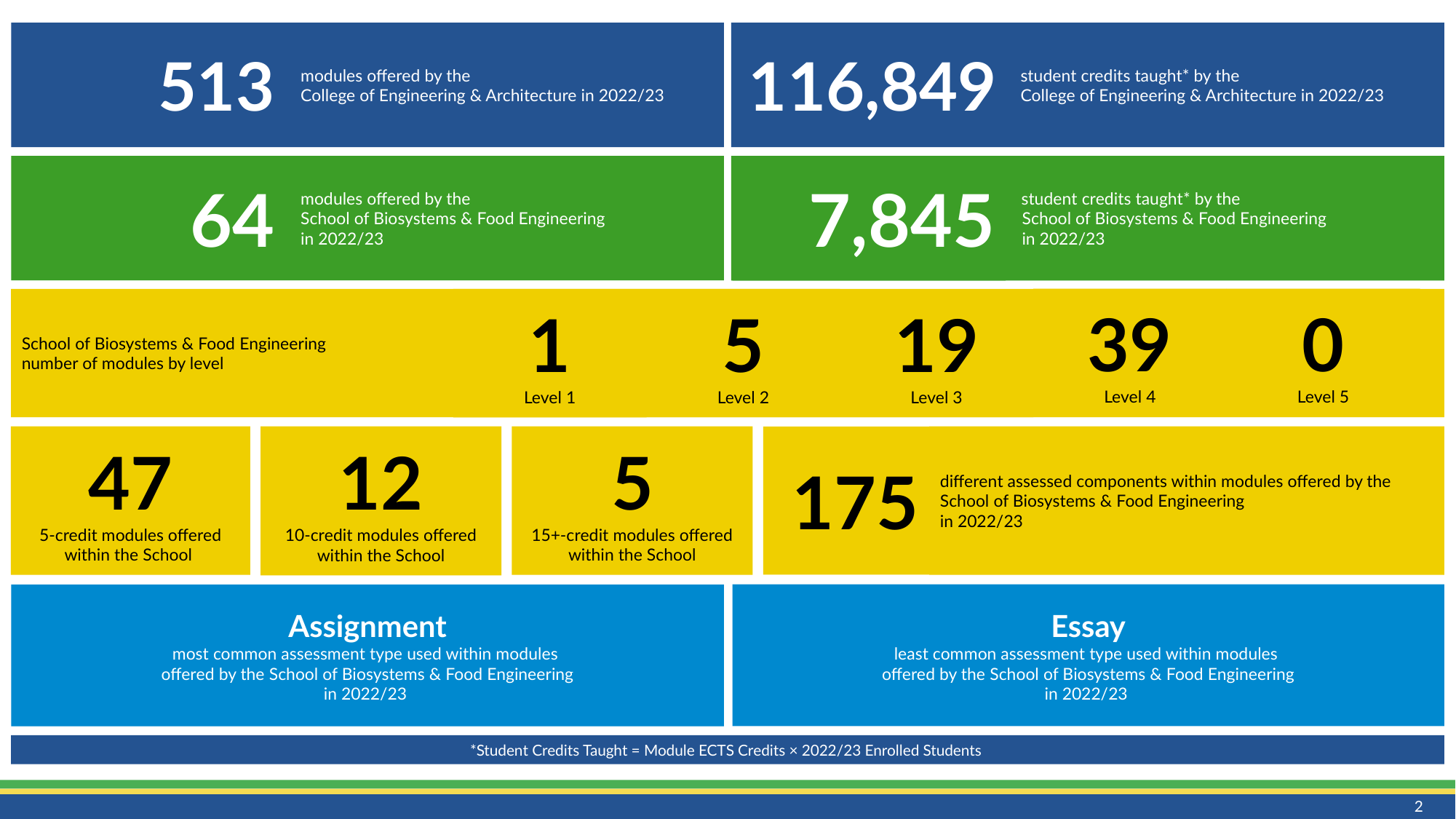

100,000
116,849
513
student credits taught* by the
College of Engineering & Architecture in 2022/23
modules offered by the
College of Engineering & Architecture in 2022/23
64
7,845
student credits taught* by the
School of Biosystems & Food Engineering
in 2022/23
modules offered by the
School of Biosystems & Food Engineering
in 2022/23
39
Level 4
0
Level 5
School of Biosystems & Food Engineering
number of modules by level
5
Level 2
1
Level 1
19
Level 3
47
5-credit modules offered within the School
12
10-credit modules offered within the School
5
15+-credit modules offered within the School
different assessed components within modules offered by the School of Biosystems & Food Engineering
in 2022/23
175
Essay
least common assessment type used within modules
offered by the School of Biosystems & Food Engineering
in 2022/23
Assignment
most common assessment type used within modules
offered by the School of Biosystems & Food Engineering
in 2022/23
*Student Credits Taught = Module ECTS Credits × 2022/23 Enrolled Students
2